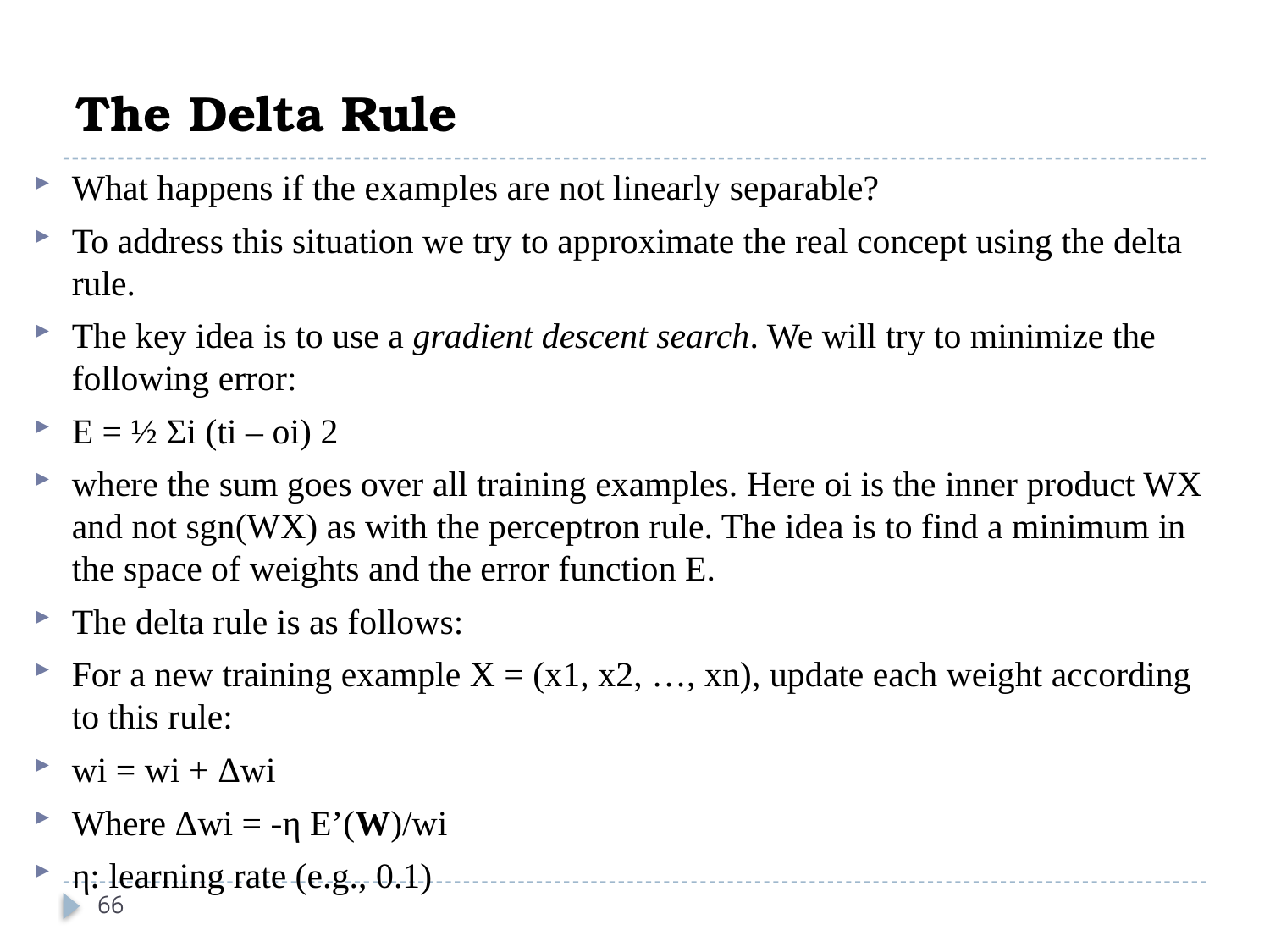

# The Delta Rule
What happens if the examples are not linearly separable?
To address this situation we try to approximate the real concept using the delta rule.
The key idea is to use a gradient descent search. We will try to minimize the following error:
E = ½ Σi (ti – oi) 2
where the sum goes over all training examples. Here oi is the inner product WX and not sgn(WX) as with the perceptron rule. The idea is to find a minimum in the space of weights and the error function E.
The delta rule is as follows:
For a new training example X = (x1, x2, …, xn), update each weight according to this rule:
wi = wi + Δwi
Where Δwi = -η E’(W)/wi
η: learning rate (e.g., 0.1)
66